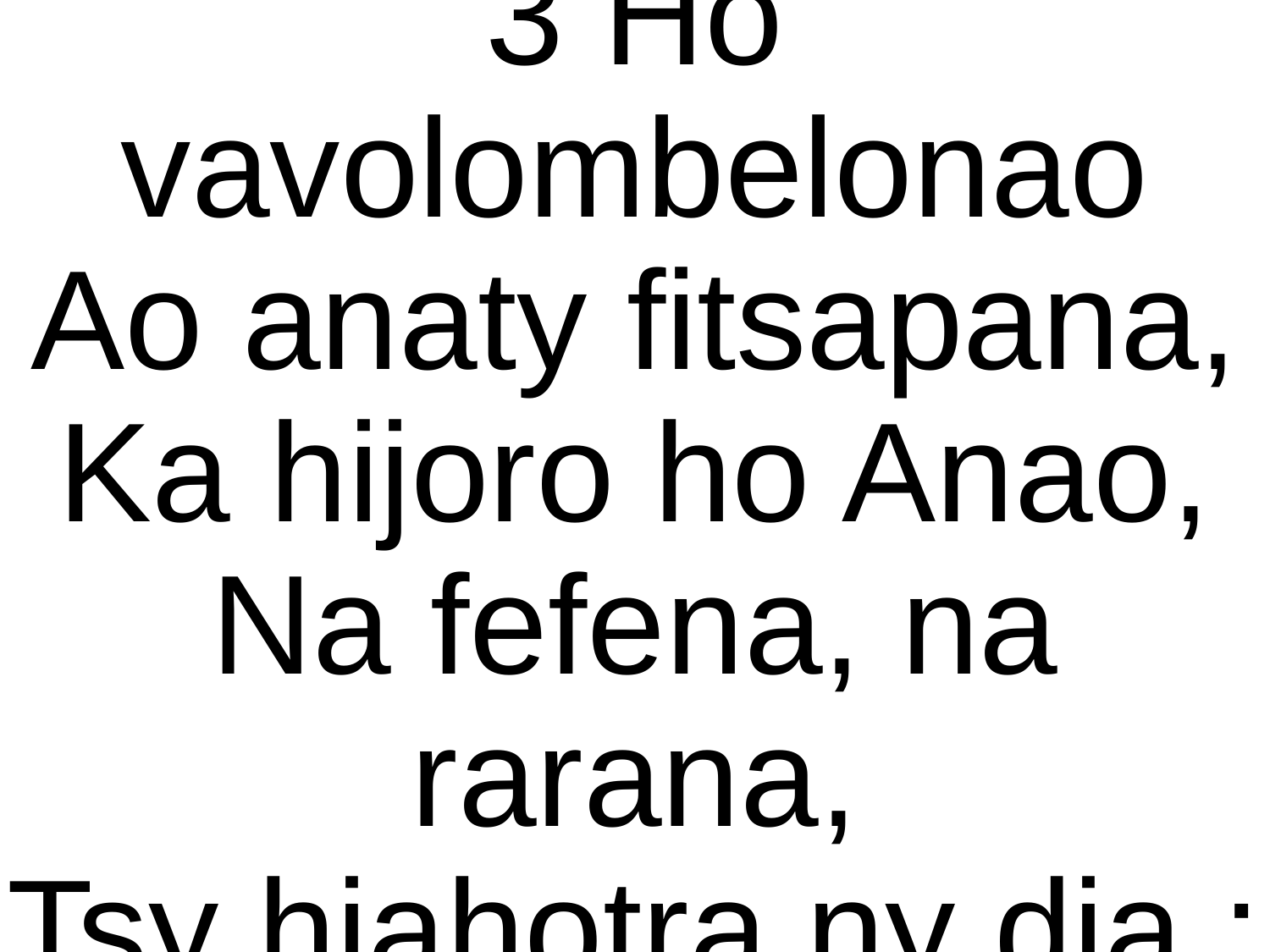

3 Ho vavolombelonao
Ao anaty fitsapana,
Ka hijoro ho Anao,
Na fefena, na rarana,
Tsy hiahotra ny dia :